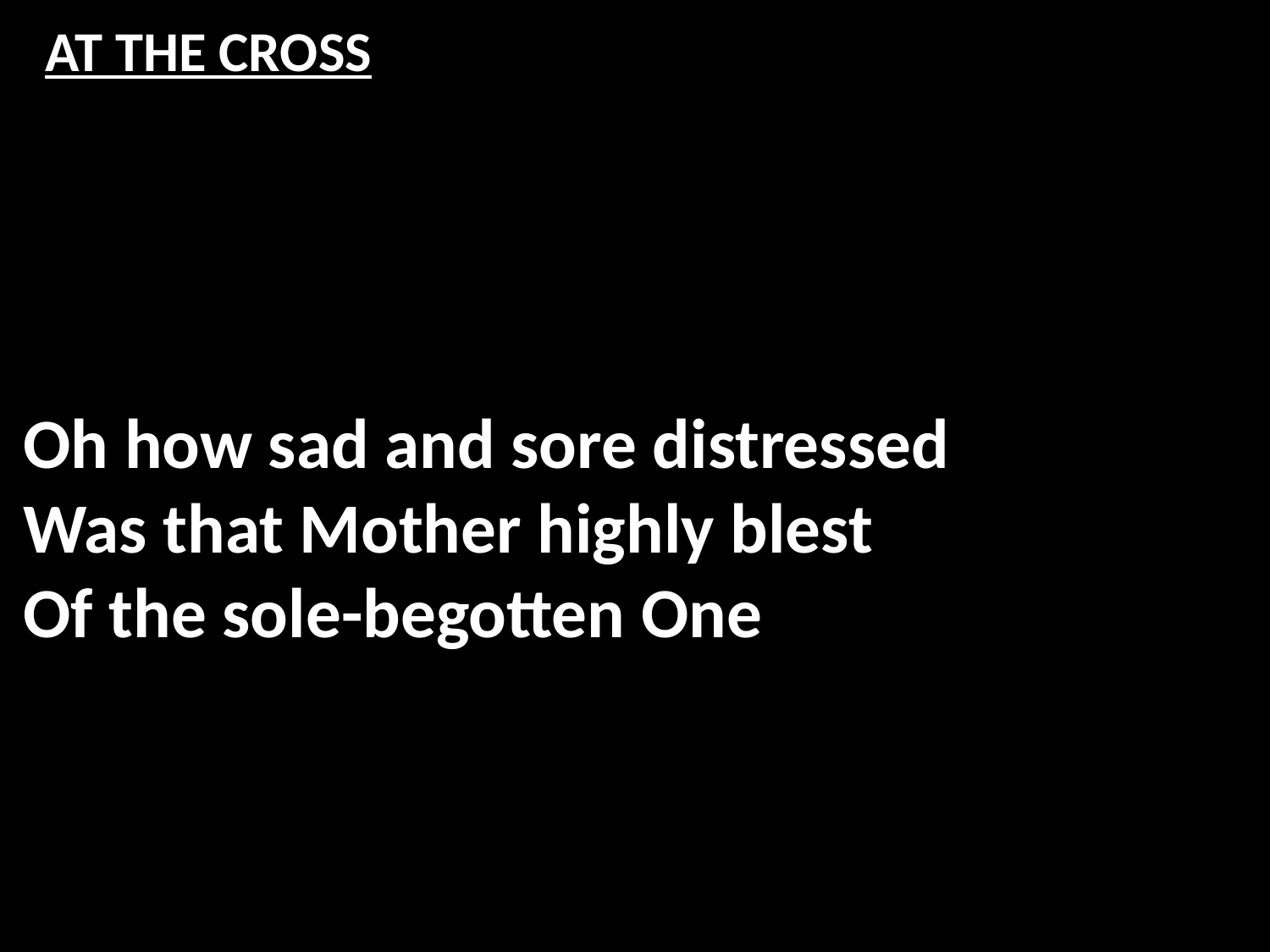

# AT THE CROSS
Oh how sad and sore distressed
Was that Mother highly blest
Of the sole-begotten One